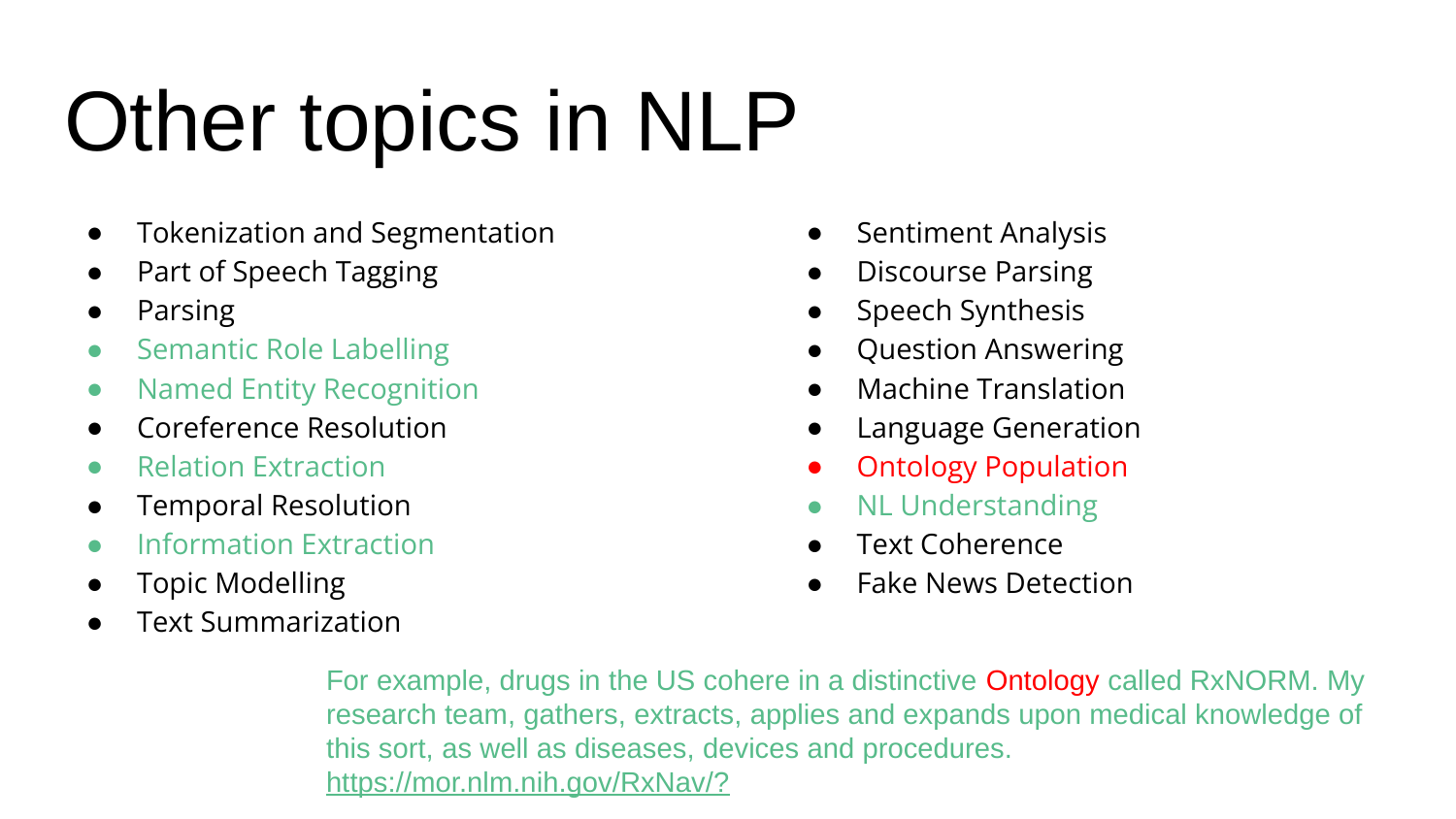

# Other topics in NLP
Tokenization and Segmentation
Part of Speech Tagging
Parsing
Semantic Role Labelling
Named Entity Recognition
Coreference Resolution
Relation Extraction
Temporal Resolution
Information Extraction
Topic Modelling
Text Summarization
Sentiment Analysis
Discourse Parsing
Speech Synthesis
Question Answering
Machine Translation
Language Generation
Ontology Population
NL Understanding
Text Coherence
Fake News Detection
For example, drugs in the US cohere in a distinctive Ontology called RxNORM. My research team, gathers, extracts, applies and expands upon medical knowledge of this sort, as well as diseases, devices and procedures.
https://mor.nlm.nih.gov/RxNav/?